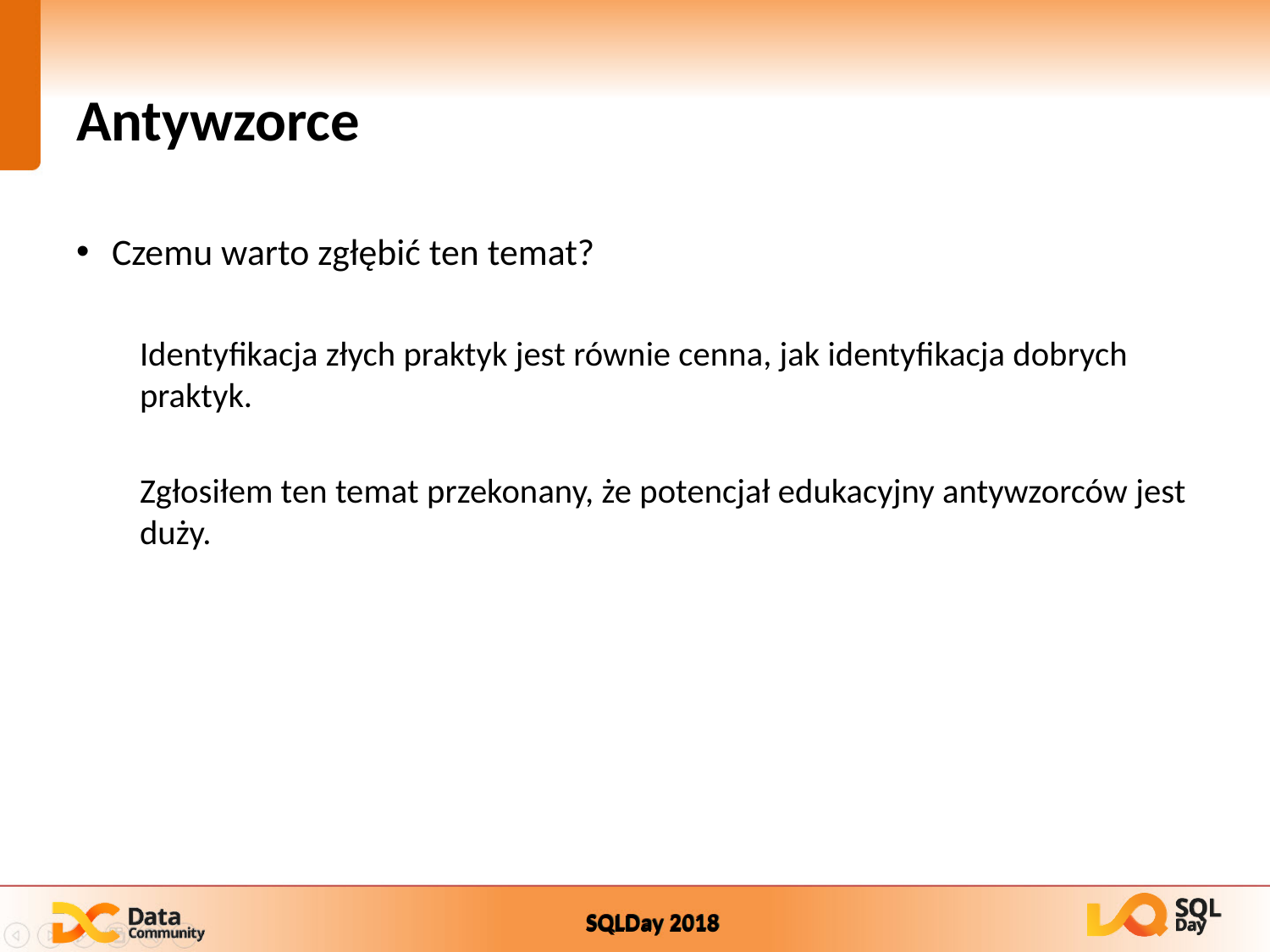

# Antywzorce
Czemu warto zgłębić ten temat?

Identyfikacja złych praktyk jest równie cenna, jak identyfikacja dobrych praktyk.

Zgłosiłem ten temat przekonany, że potencjał edukacyjny antywzorców jest duży.